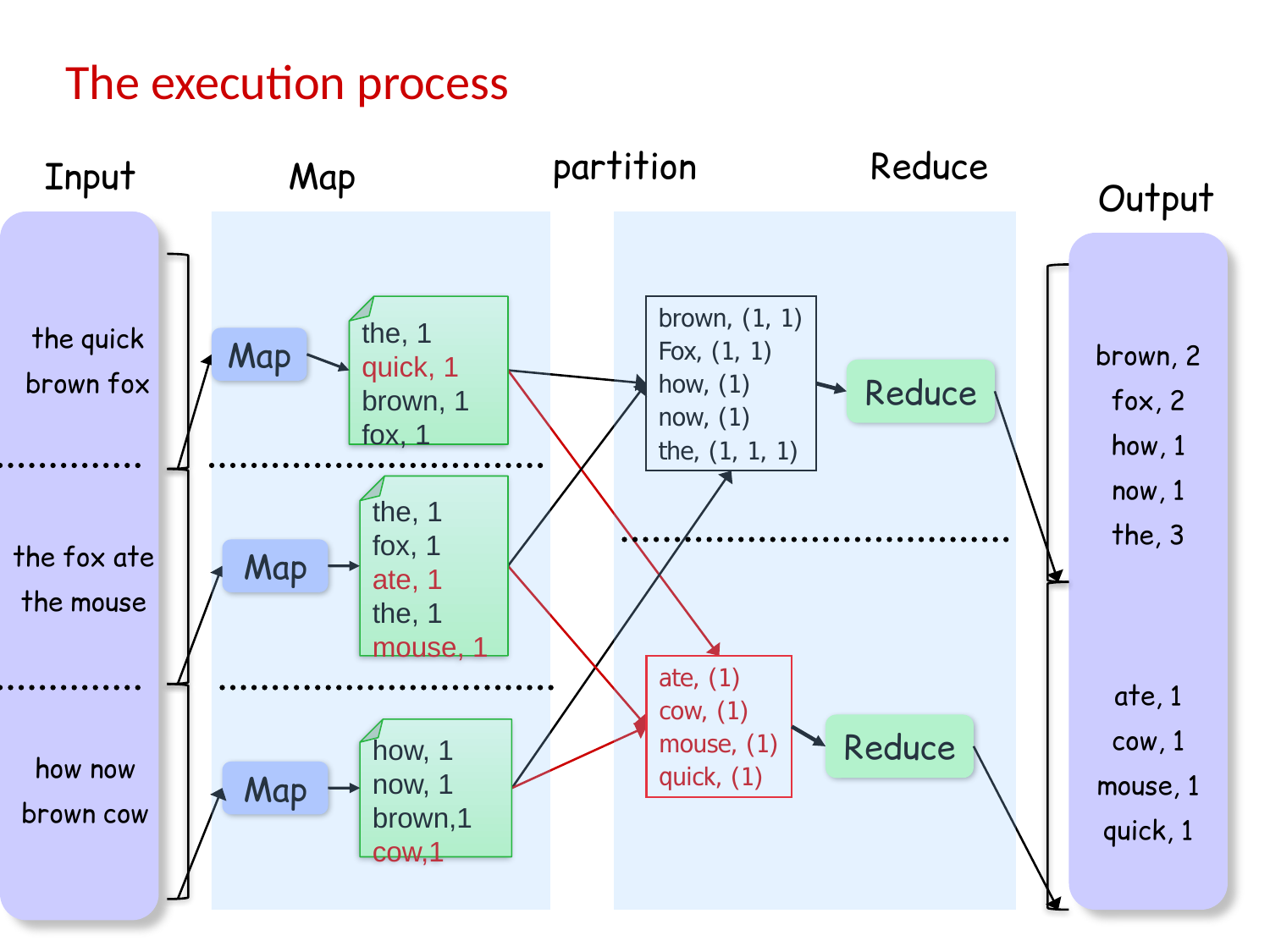

# The execution process
partition
Reduce
Input
Map
Output

the, 1
quick, 1
brown, 1
fox, 1
brown, (1, 1)
Fox, (1, 1)
how, (1)
now, (1)
the, (1, 1, 1)
the quick
brown fox
Map
brown, 2
fox, 2
how, 1
now, 1
the, 3
Reduce

the, 1
fox, 1
ate, 1
the, 1
mouse, 1
the fox ate
the mouse
Map

ate, (1)
cow, (1)
mouse, (1)
quick, (1)
ate, 1
cow, 1
mouse, 1
quick, 1

Reduce
how, 1
now, 1
brown,1
cow,1
how now
brown cow
Map
15